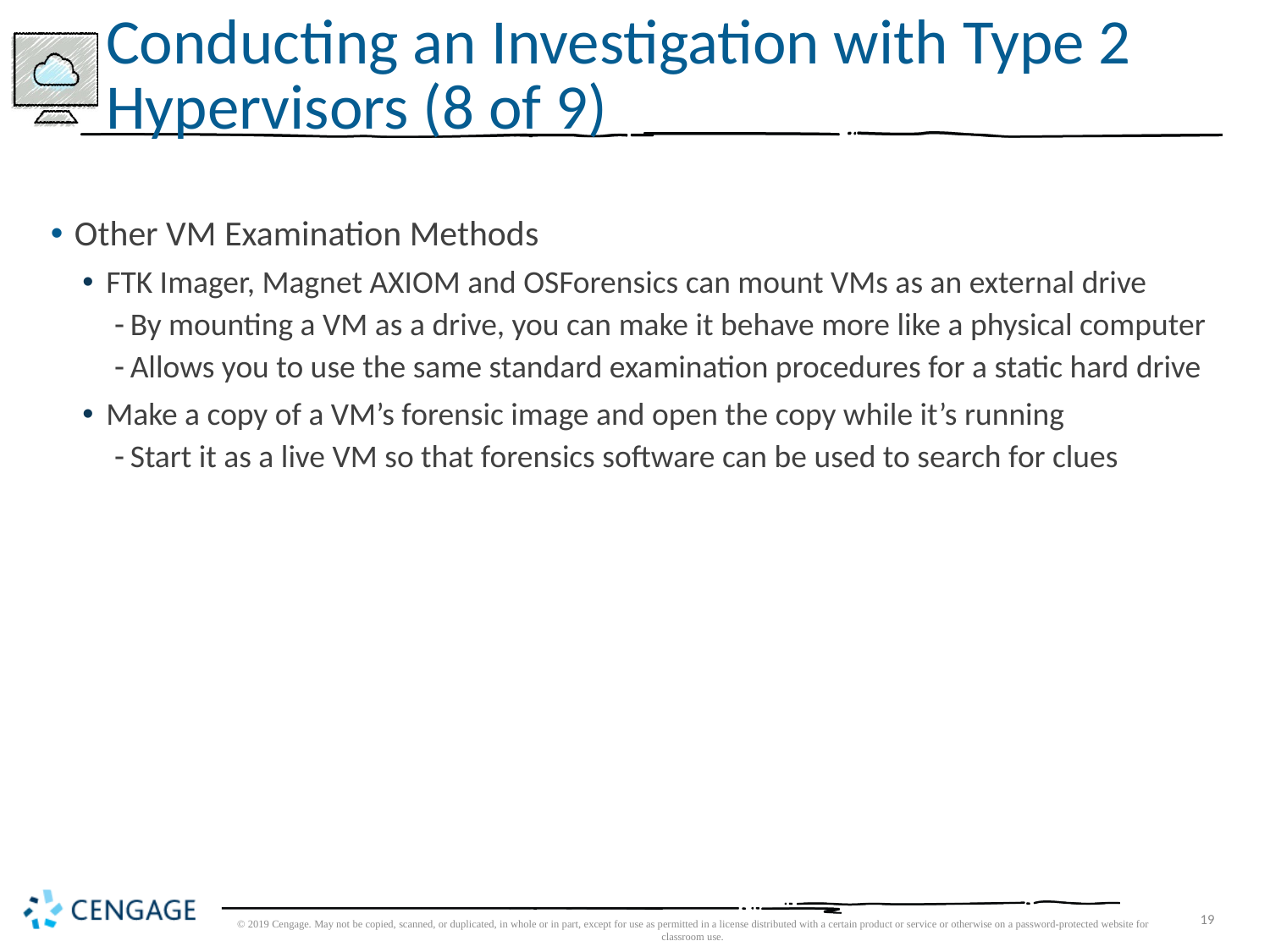

# Conducting an Investigation with Type 2 Hypervisors (8 of 9)
Other VM Examination Methods
FTK Imager, Magnet AXIOM and OSForensics can mount VMs as an external drive
By mounting a VM as a drive, you can make it behave more like a physical computer
Allows you to use the same standard examination procedures for a static hard drive
Make a copy of a VM’s forensic image and open the copy while it’s running
Start it as a live VM so that forensics software can be used to search for clues
© 2019 Cengage. May not be copied, scanned, or duplicated, in whole or in part, except for use as permitted in a license distributed with a certain product or service or otherwise on a password-protected website for classroom use.